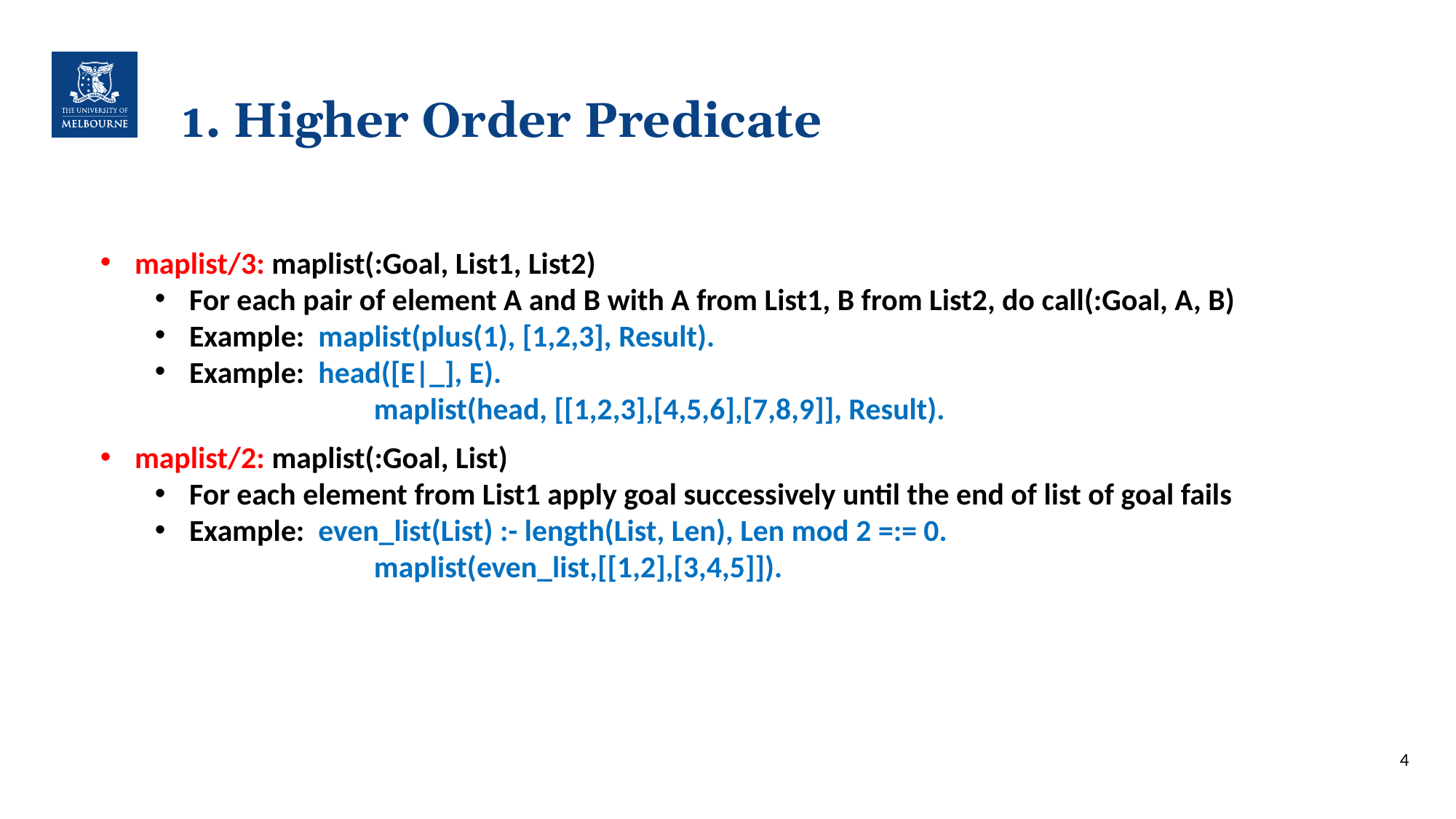

# 1. Higher Order Predicate
maplist/3: maplist(:Goal, List1, List2)
For each pair of element A and B with A from List1, B from List2, do call(:Goal, A, B)
Example:  maplist(plus(1), [1,2,3], Result).
Example:  head([E|_], E).
	        maplist(head, [[1,2,3],[4,5,6],[7,8,9]], Result).
maplist/2: maplist(:Goal, List)
For each element from List1 apply goal successively until the end of list of goal fails
Example:  even_list(List) :- length(List, Len), Len mod 2 =:= 0.
	        maplist(even_list,[[1,2],[3,4,5]]).
4